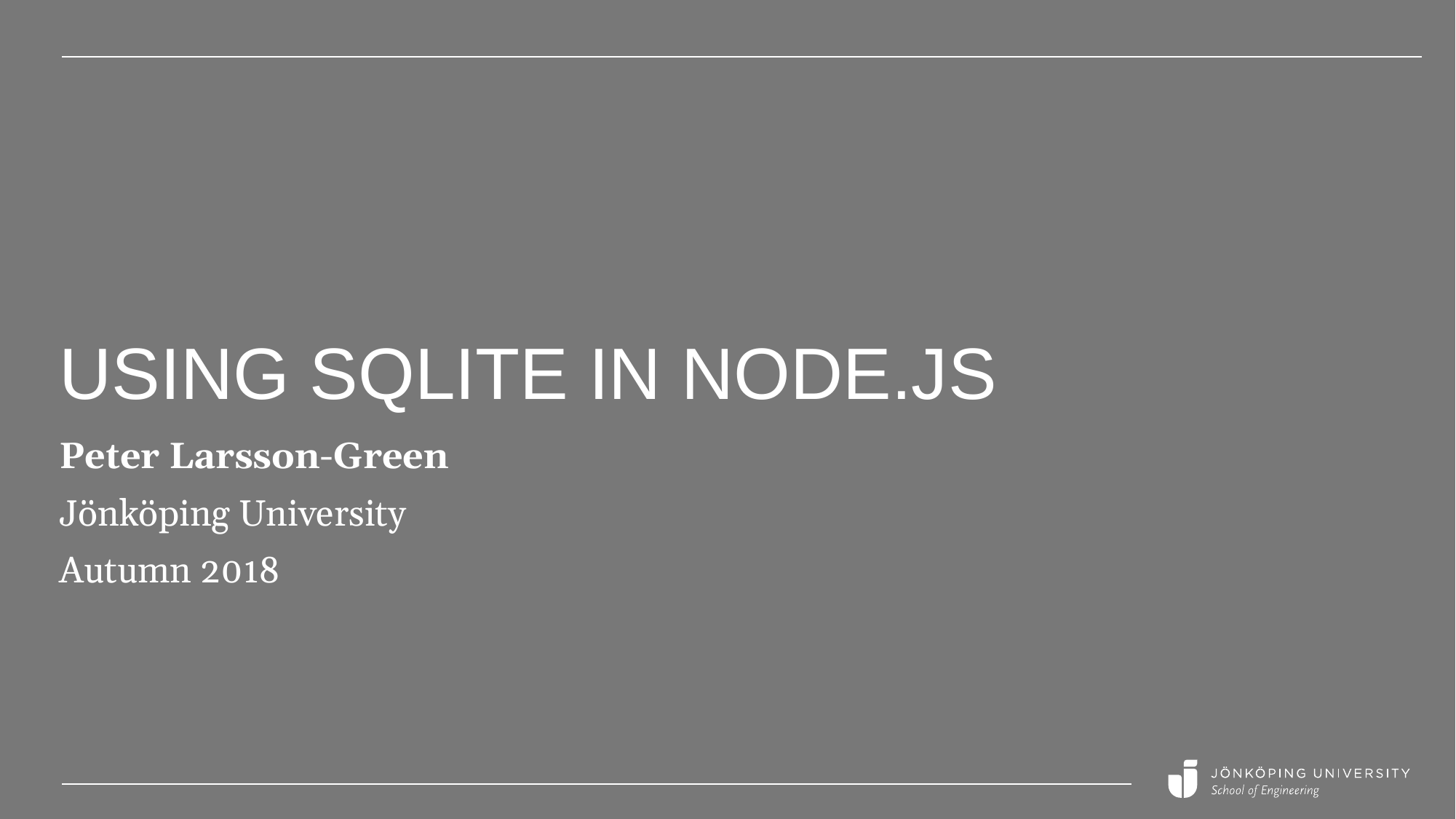

# Using SQLite in Node.js
Peter Larsson-Green
Jönköping University
Autumn 2018